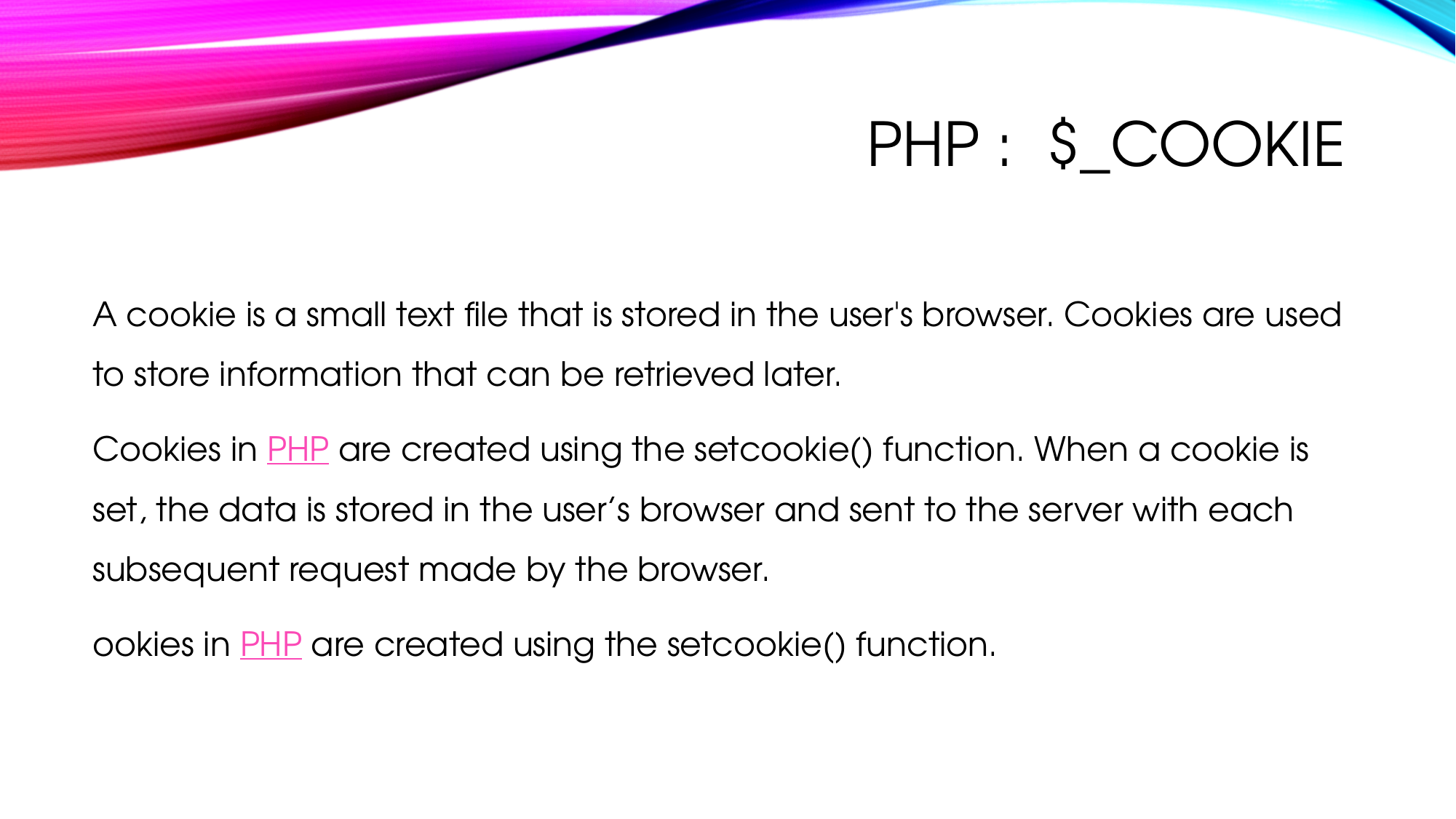

# Php :  $_cookie

A cookie is a small text file that is stored in the user's browser. Cookies are used to store information that can be retrieved later.
Cookies in PHP are created using the setcookie() function. When a cookie is set, the data is stored in the user’s browser and sent to the server with each subsequent request made by the browser.
ookies in PHP are created using the setcookie() function.